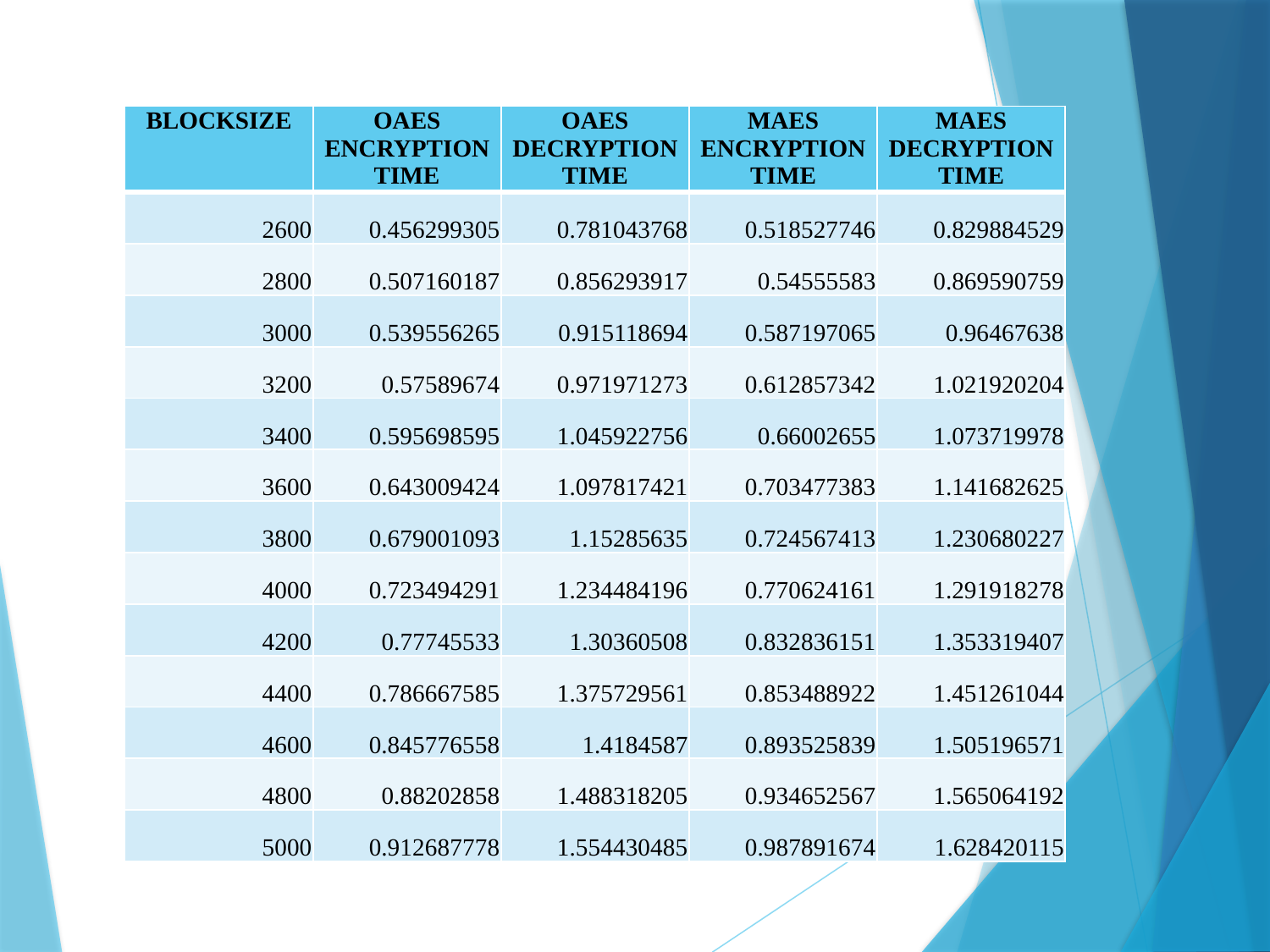

| BLOCKSIZE | OAES ENCRYPTION TIME | OAES DECRYPTION TIME | MAES ENCRYPTION TIME | MAES DECRYPTION TIME |
| --- | --- | --- | --- | --- |
| 2600 | 0.456299305 | 0.781043768 | 0.518527746 | 0.829884529 |
| 2800 | 0.507160187 | 0.856293917 | 0.54555583 | 0.869590759 |
| 3000 | 0.539556265 | 0.915118694 | 0.587197065 | 0.96467638 |
| 3200 | 0.57589674 | 0.971971273 | 0.612857342 | 1.021920204 |
| 3400 | 0.595698595 | 1.045922756 | 0.66002655 | 1.073719978 |
| 3600 | 0.643009424 | 1.097817421 | 0.703477383 | 1.141682625 |
| 3800 | 0.679001093 | 1.15285635 | 0.724567413 | 1.230680227 |
| 4000 | 0.723494291 | 1.234484196 | 0.770624161 | 1.291918278 |
| 4200 | 0.77745533 | 1.30360508 | 0.832836151 | 1.353319407 |
| 4400 | 0.786667585 | 1.375729561 | 0.853488922 | 1.451261044 |
| 4600 | 0.845776558 | 1.4184587 | 0.893525839 | 1.505196571 |
| 4800 | 0.88202858 | 1.488318205 | 0.934652567 | 1.565064192 |
| 5000 | 0.912687778 | 1.554430485 | 0.987891674 | 1.628420115 |